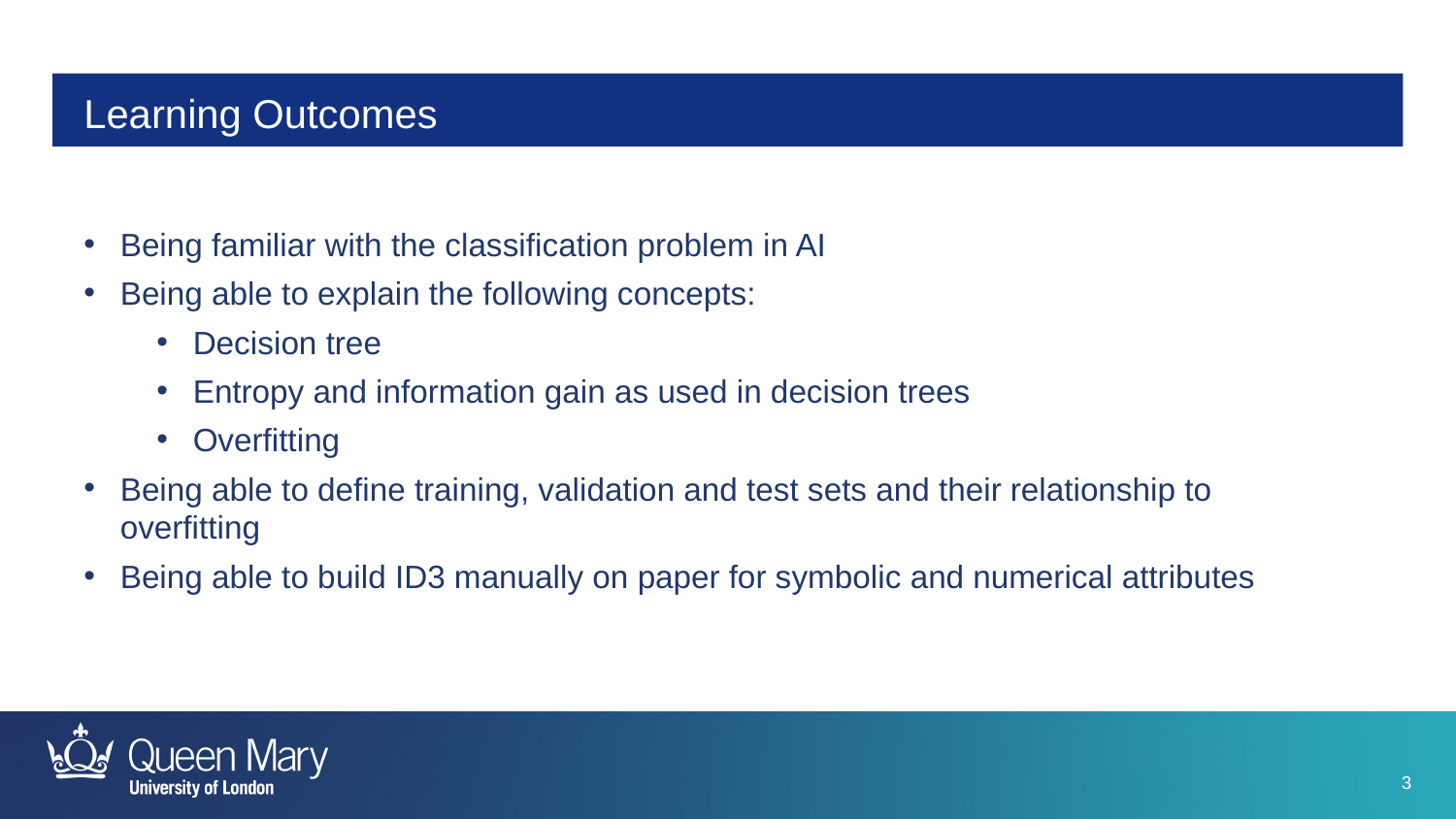

# Learning Outcomes
Being familiar with the classification problem in AI
Being able to explain the following concepts:
Decision tree
Entropy and information gain as used in decision trees
Overfitting
Being able to define training, validation and test sets and their relationship to overfitting
Being able to build ID3 manually on paper for symbolic and numerical attributes